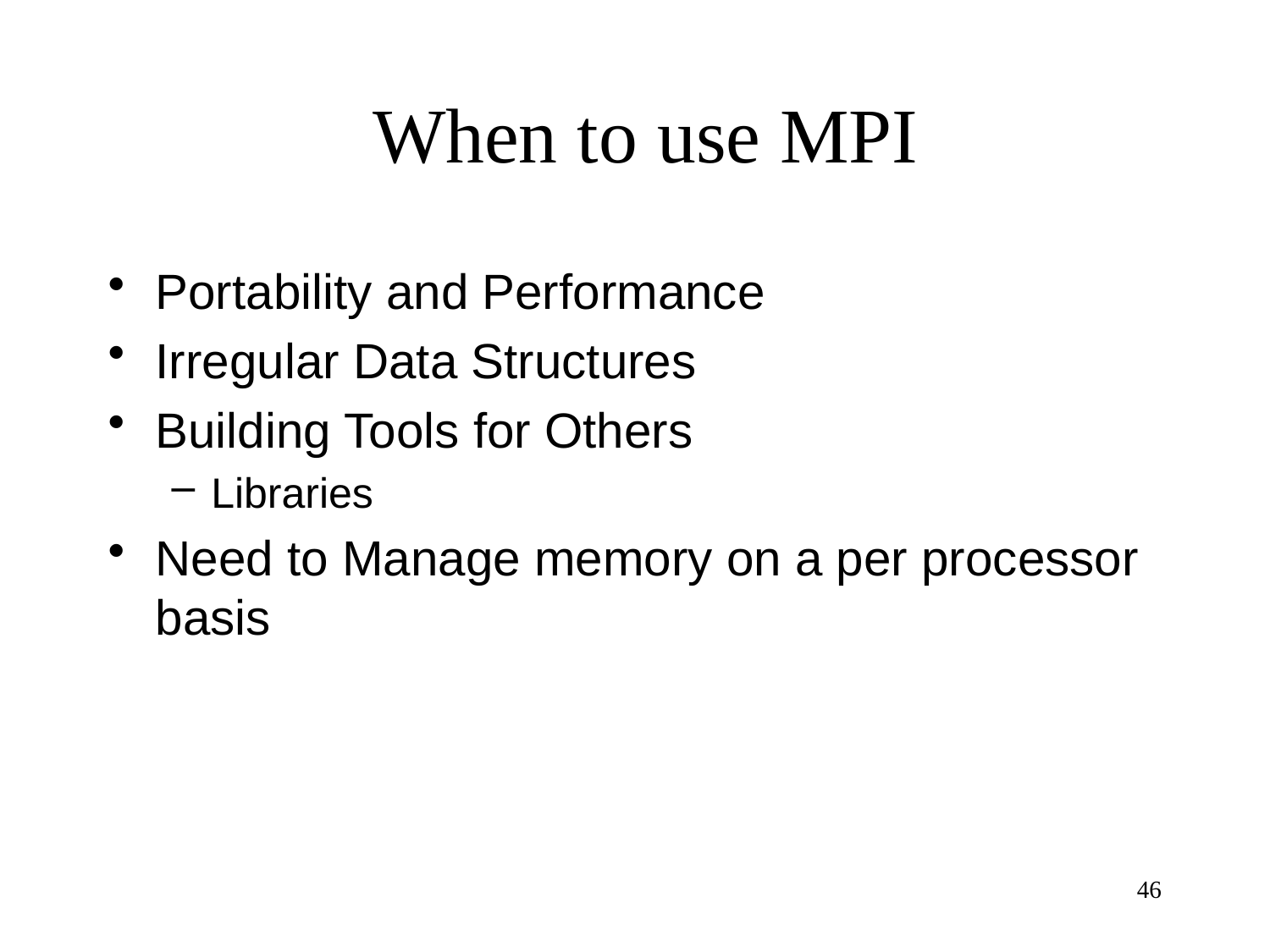

# When to use MPI
Portability and Performance
Irregular Data Structures
Building Tools for Others
Libraries
Need to Manage memory on a per processor basis
46